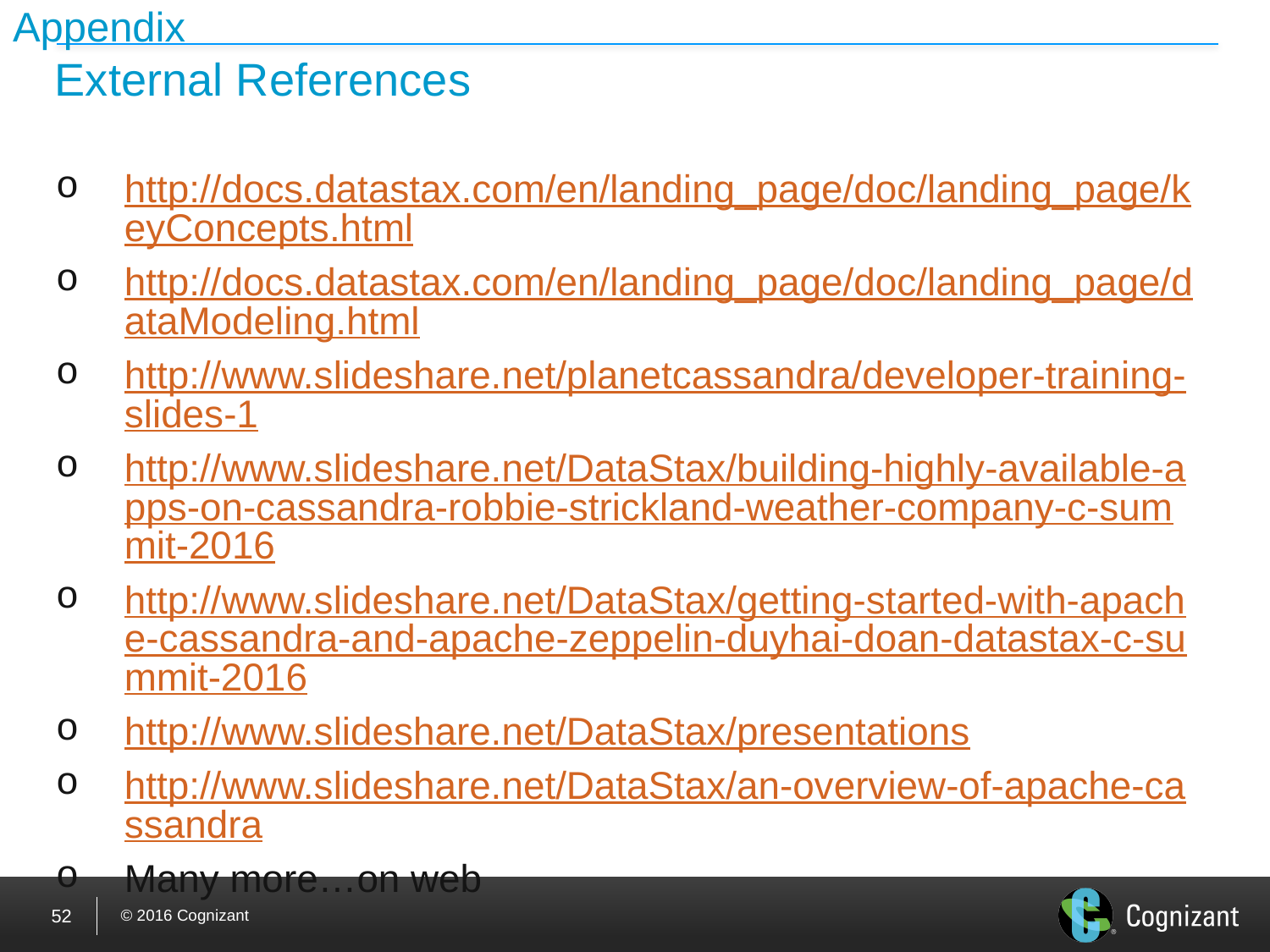

Appendix
# External References
http://docs.datastax.com/en/landing_page/doc/landing_page/keyConcepts.html
http://docs.datastax.com/en/landing_page/doc/landing_page/dataModeling.html
http://www.slideshare.net/planetcassandra/developer-training-slides-1
http://www.slideshare.net/DataStax/building-highly-available-apps-on-cassandra-robbie-strickland-weather-company-c-summit-2016
http://www.slideshare.net/DataStax/getting-started-with-apache-cassandra-and-apache-zeppelin-duyhai-doan-datastax-c-summit-2016
http://www.slideshare.net/DataStax/presentations
http://www.slideshare.net/DataStax/an-overview-of-apache-cassandra
Many more…on web

52